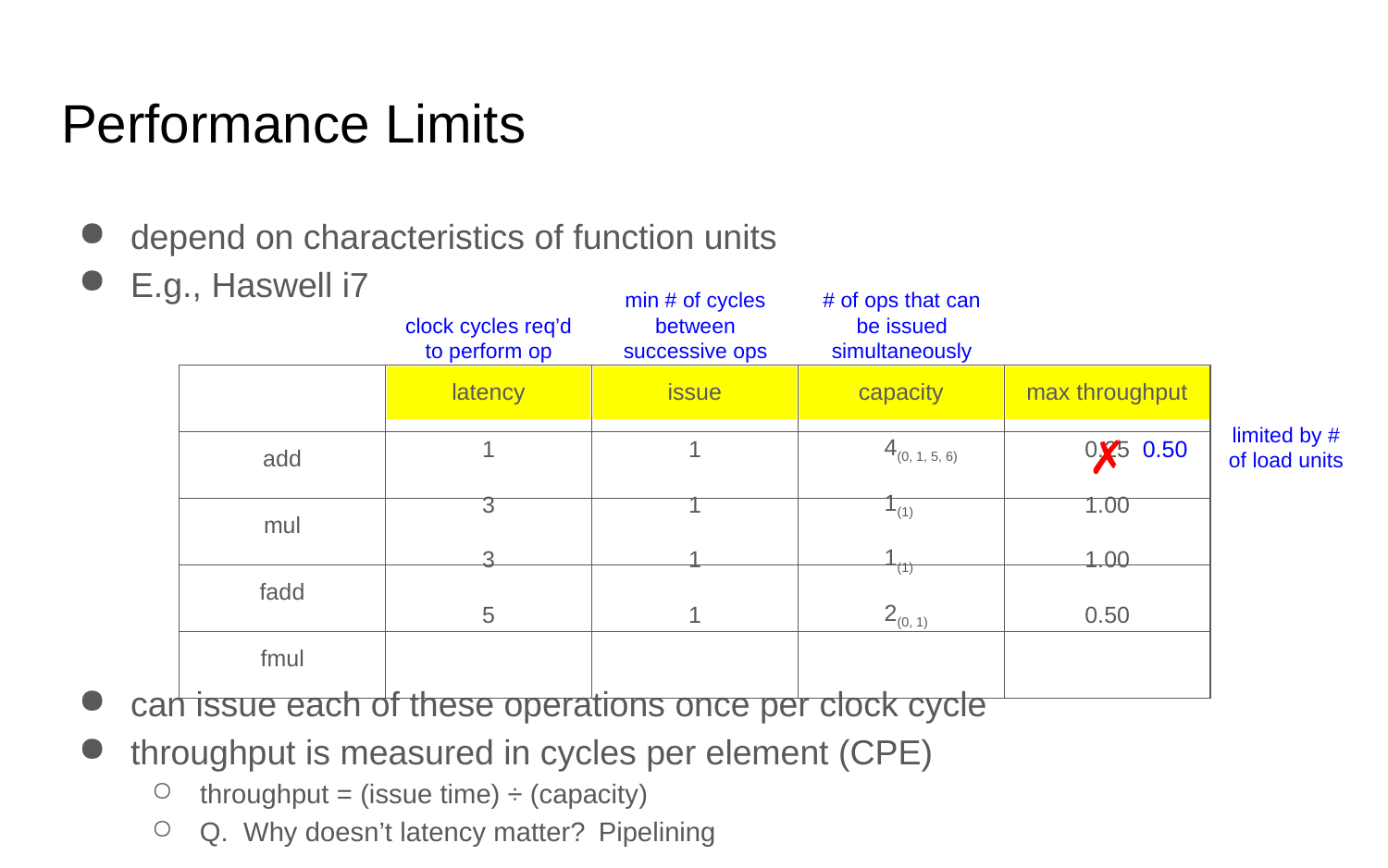

# Performance Limits
depend on characteristics of function units
E.g., Haswell i7

clock cycles req’d to perform op
min # of cycles between successive ops
# of ops that can be issued simultaneously
|  | latency | issue | capacity | max throughput |
| --- | --- | --- | --- | --- |
| add |  |  |  |  |
| mul |  |  |  |  |
| fadd |  |  |  |  |
| fmul |  |  |  |  |

limited by # of load units
✗
1
1
           4(0, 1, 5, 6)
0.25
0.50
3
1
           1(1)
1.00
3
1
           1(1)
1.00
5
1
           2(0, 1)
0.50
can issue each of these operations once per clock cycle
throughput is measured in cycles per element (CPE)
throughput = (issue time) ÷ (capacity)
Q.  Why doesn’t latency matter?
Pipelining